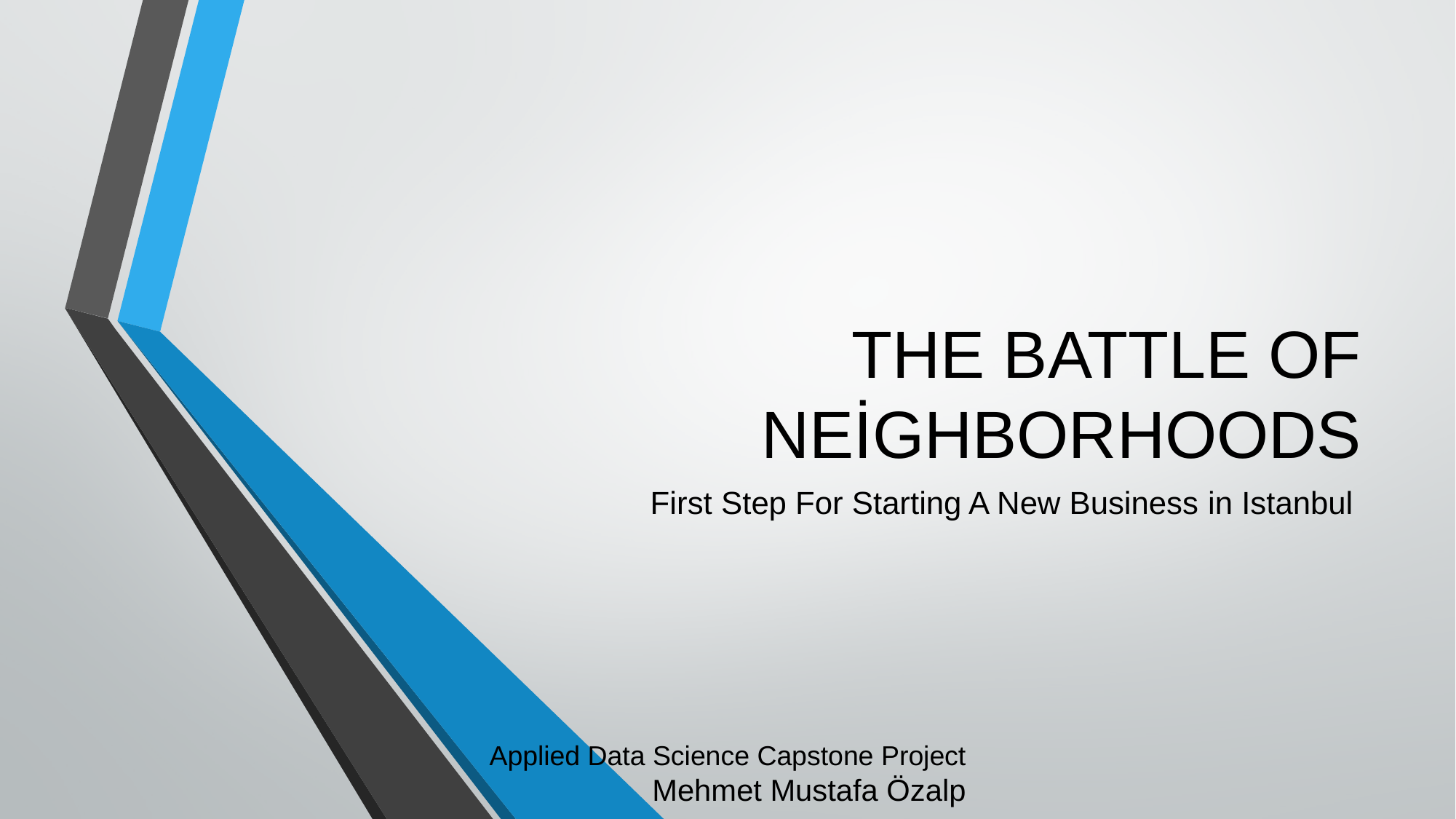

# THE BATTLE OF NEİGHBORHOODS
First Step For Starting A New Business in Istanbul
Applied Data Science Capstone Project
Mehmet Mustafa Özalp